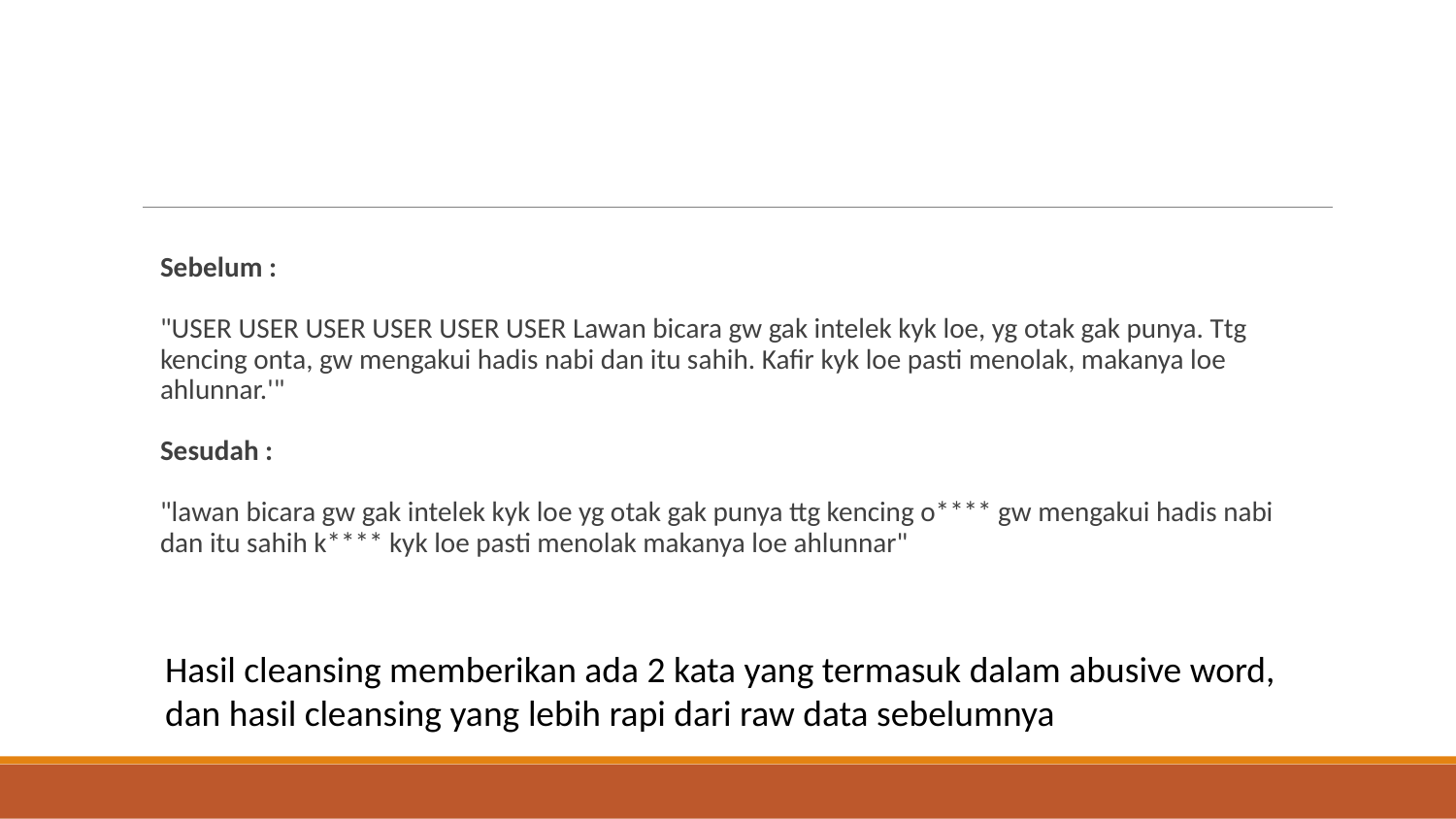

Sebelum :

"USER USER USER USER USER USER Lawan bicara gw gak intelek kyk loe, yg otak gak punya. Ttg kencing onta, gw mengakui hadis nabi dan itu sahih. Kafir kyk loe pasti menolak, makanya loe ahlunnar.'"

Sesudah :

"lawan bicara gw gak intelek kyk loe yg otak gak punya ttg kencing o**** gw mengakui hadis nabi dan itu sahih k**** kyk loe pasti menolak makanya loe ahlunnar"

Hasil cleansing memberikan ada 2 kata yang termasuk dalam abusive word, dan hasil cleansing yang lebih rapi dari raw data sebelumnya